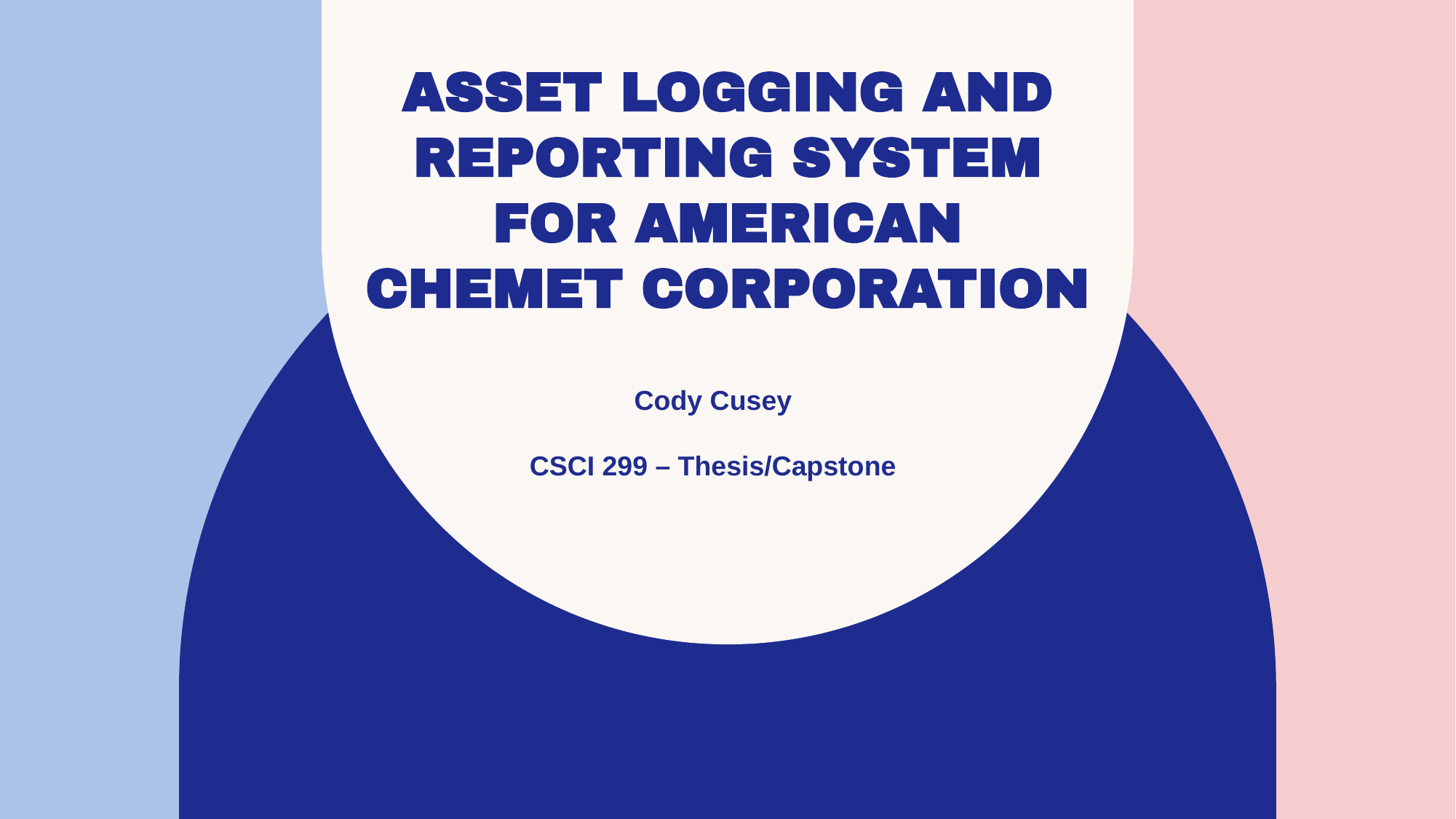

# Asset logging and reporting system for American chemet corporation
Cody Cusey

CSCI 299 – Thesis/Capstone